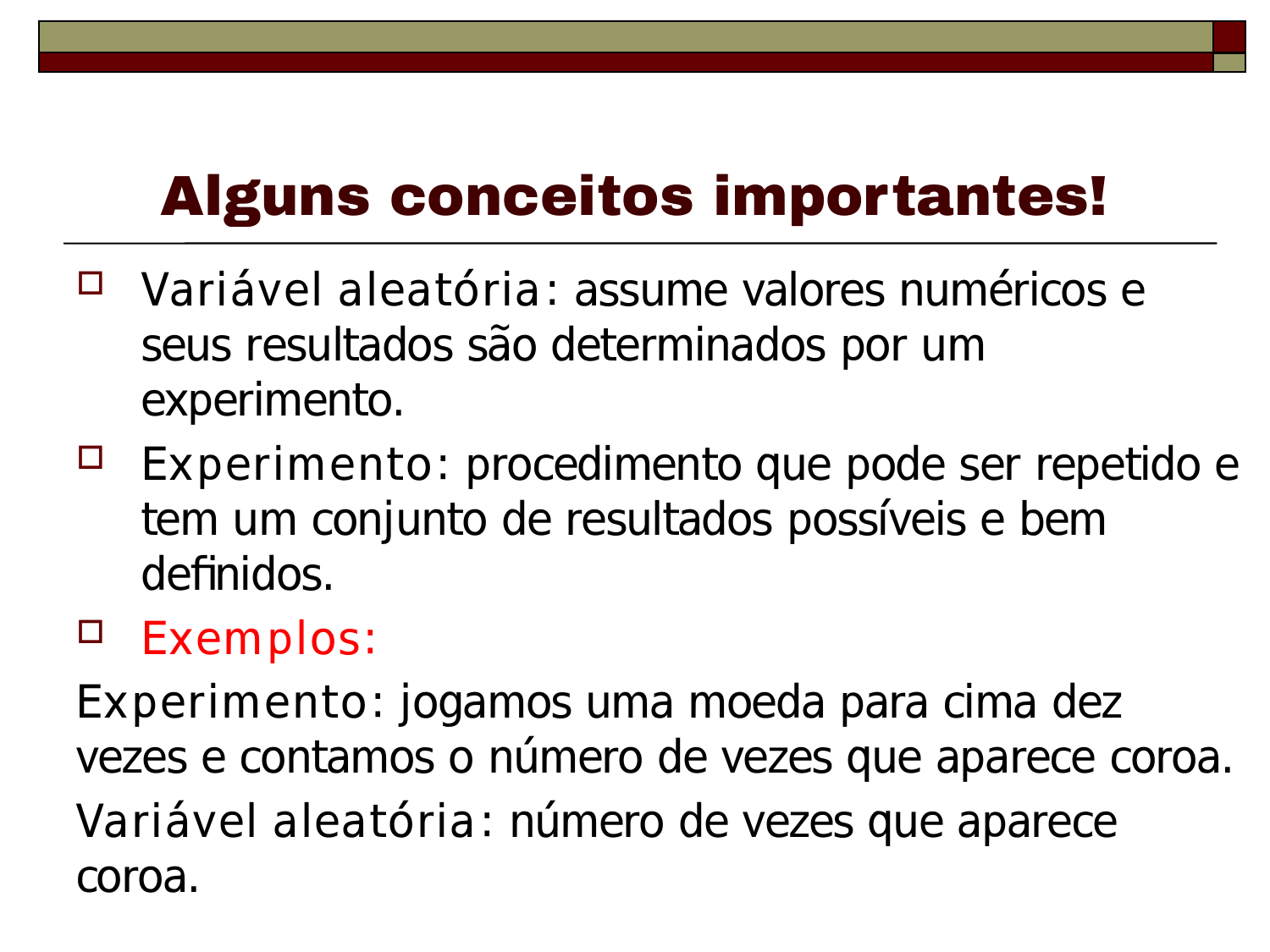

# Alguns conceitos importantes!
Variável aleatória: assume valores numéricos e seus resultados são determinados por um experimento.
Experimento: procedimento que pode ser repetido e tem um conjunto de resultados possíveis e bem definidos.
Exemplos:
Experimento: jogamos uma moeda para cima dez vezes e contamos o número de vezes que aparece coroa.
Variável aleatória: número de vezes que aparece coroa.